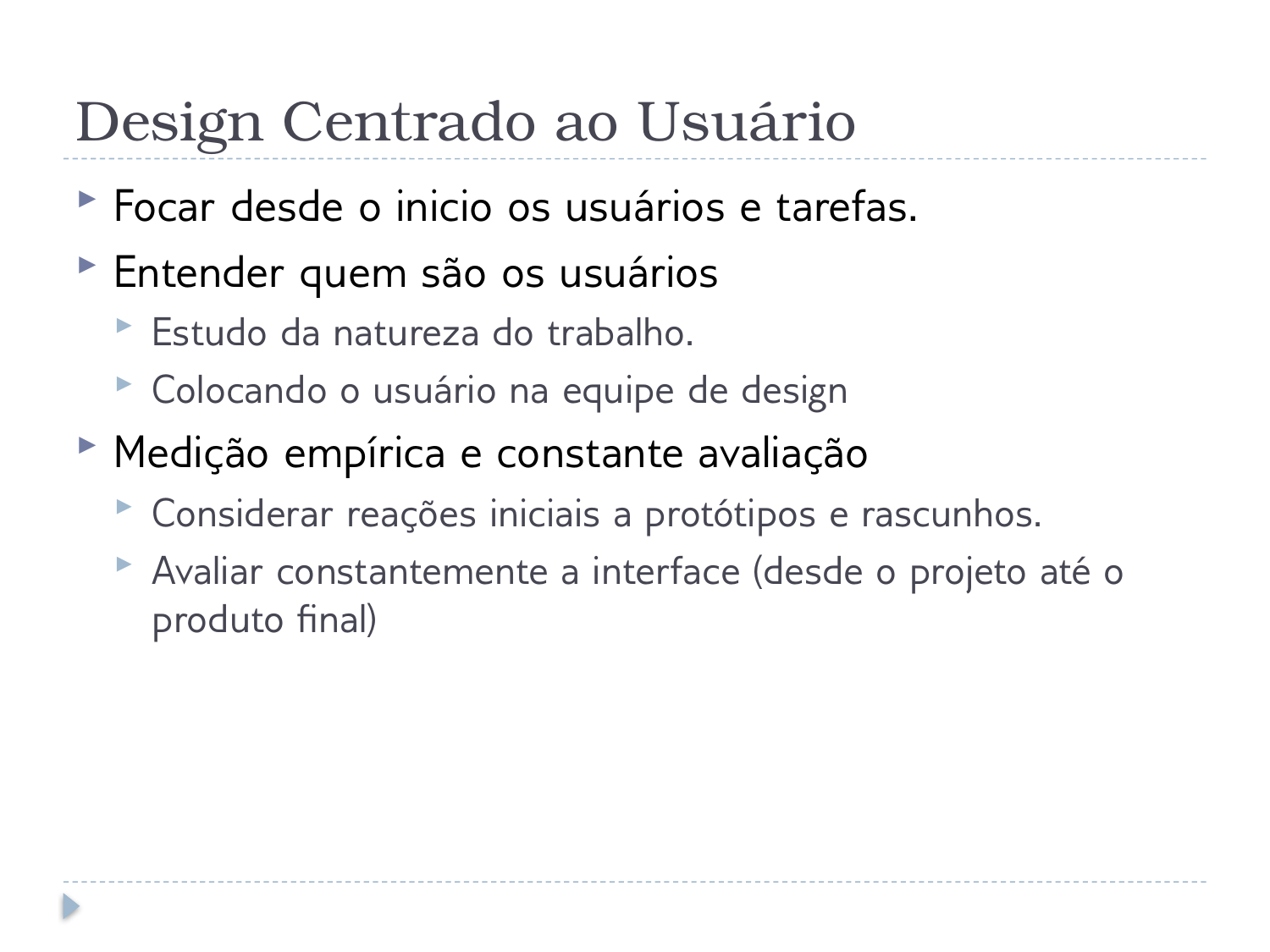

# Design Centrado ao Usuário
Focar desde o inicio os usuários e tarefas.
Entender quem são os usuários
Estudo da natureza do trabalho.
Colocando o usuário na equipe de design
Medição empírica e constante avaliação
Considerar reações iniciais a protótipos e rascunhos.
Avaliar constantemente a interface (desde o projeto até o produto final)